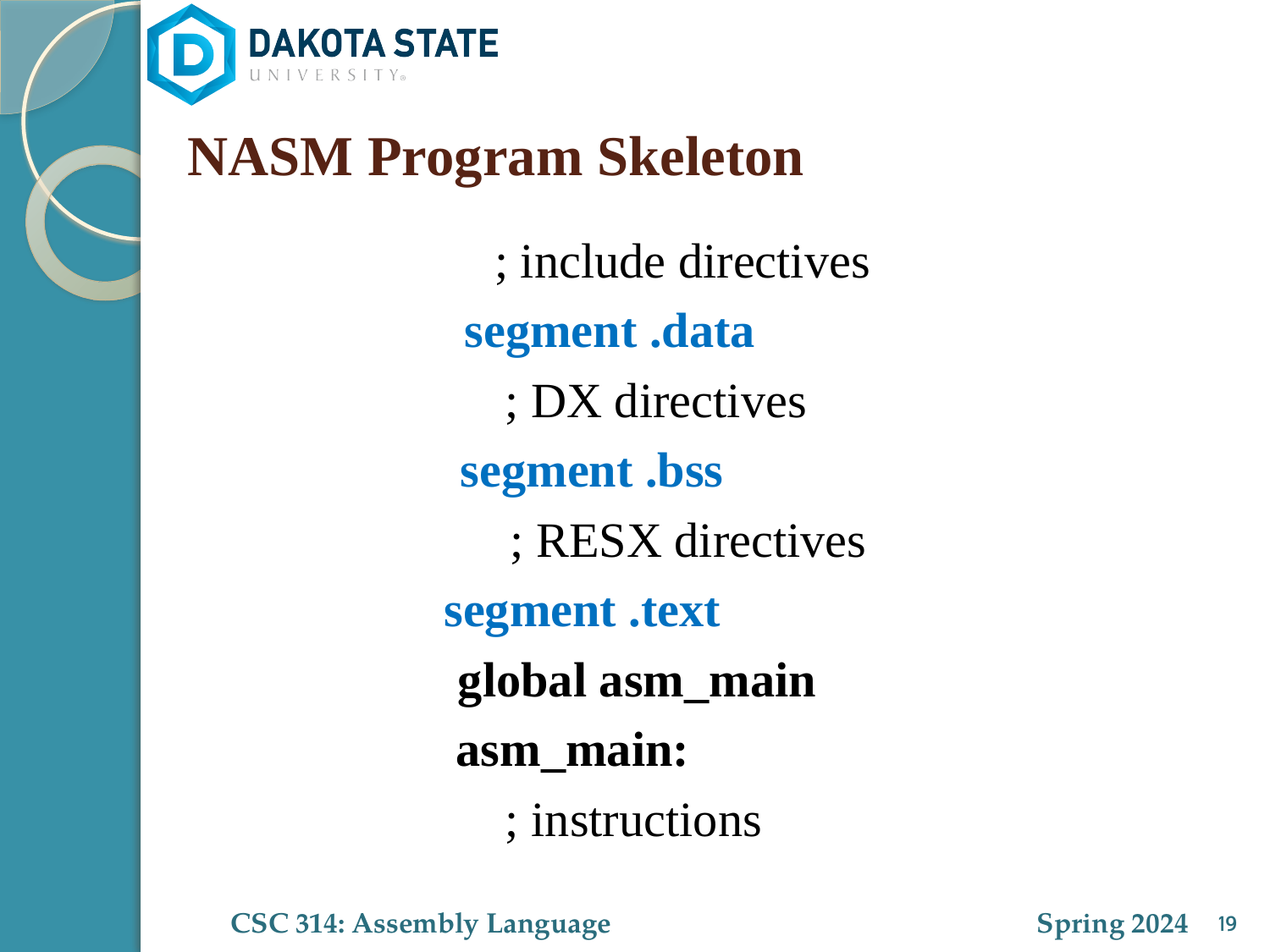

# NASM Program Skeleton
; include directives
   		    segment .data
                            ; DX directives
	              segment .bss
; RESX directives
                       segment .text
                            global asm_main
                        asm_main:
                            ; instructions

19